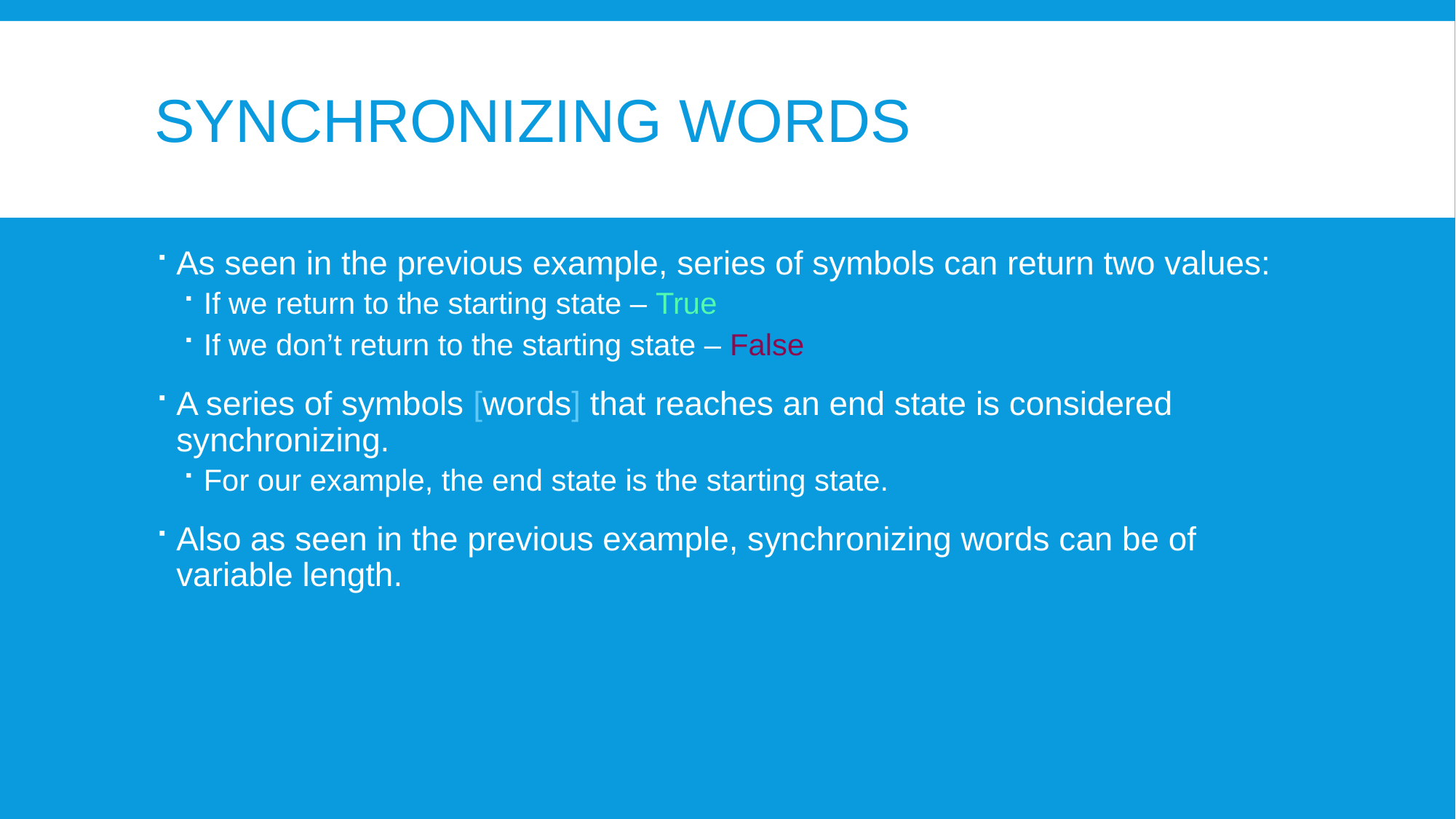

# Synchronizing words
As seen in the previous example, series of symbols can return two values:
If we return to the starting state – True
If we don’t return to the starting state – False
A series of symbols [words] that reaches an end state is considered synchronizing.
For our example, the end state is the starting state.
Also as seen in the previous example, synchronizing words can be of variable length.